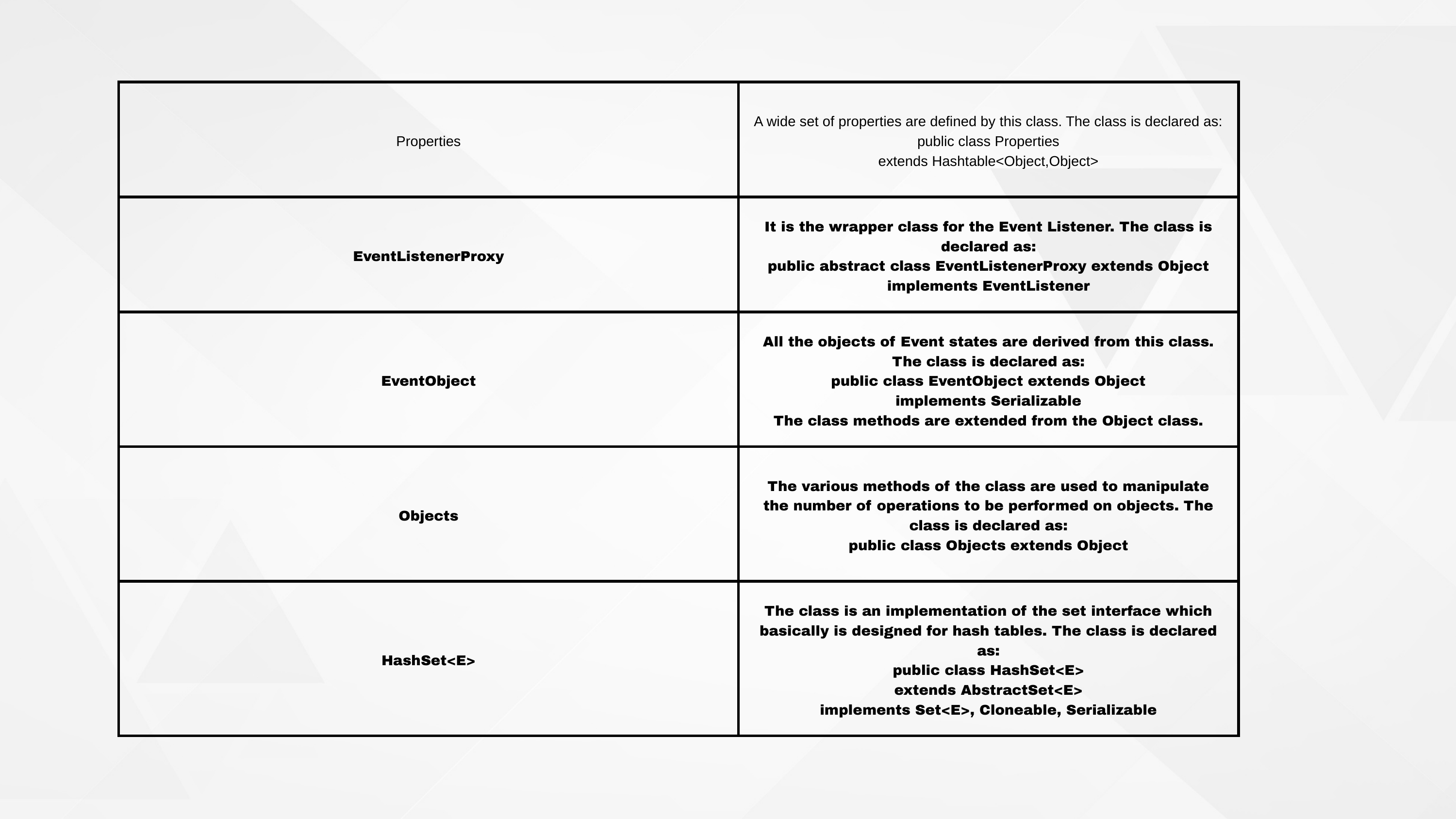

| Properties | A wide set of properties are defined by this class. The class is declared as: public class Properties extends Hashtable<Object,Object> |
| --- | --- |
| EventListenerProxy | It is the wrapper class for the Event Listener. The class is declared as: public abstract class EventListenerProxy extends Object implements EventListener |
| EventObject | All the objects of Event states are derived from this class. The class is declared as: public class EventObject extends Object implements Serializable The class methods are extended from the Object class. |
| Objects | The various methods of the class are used to manipulate the number of operations to be performed on objects. The class is declared as: public class Objects extends Object |
| HashSet<E> | The class is an implementation of the set interface which basically is designed for hash tables. The class is declared as: public class HashSet<E> extends AbstractSet<E> implements Set<E>, Cloneable, Serializable |